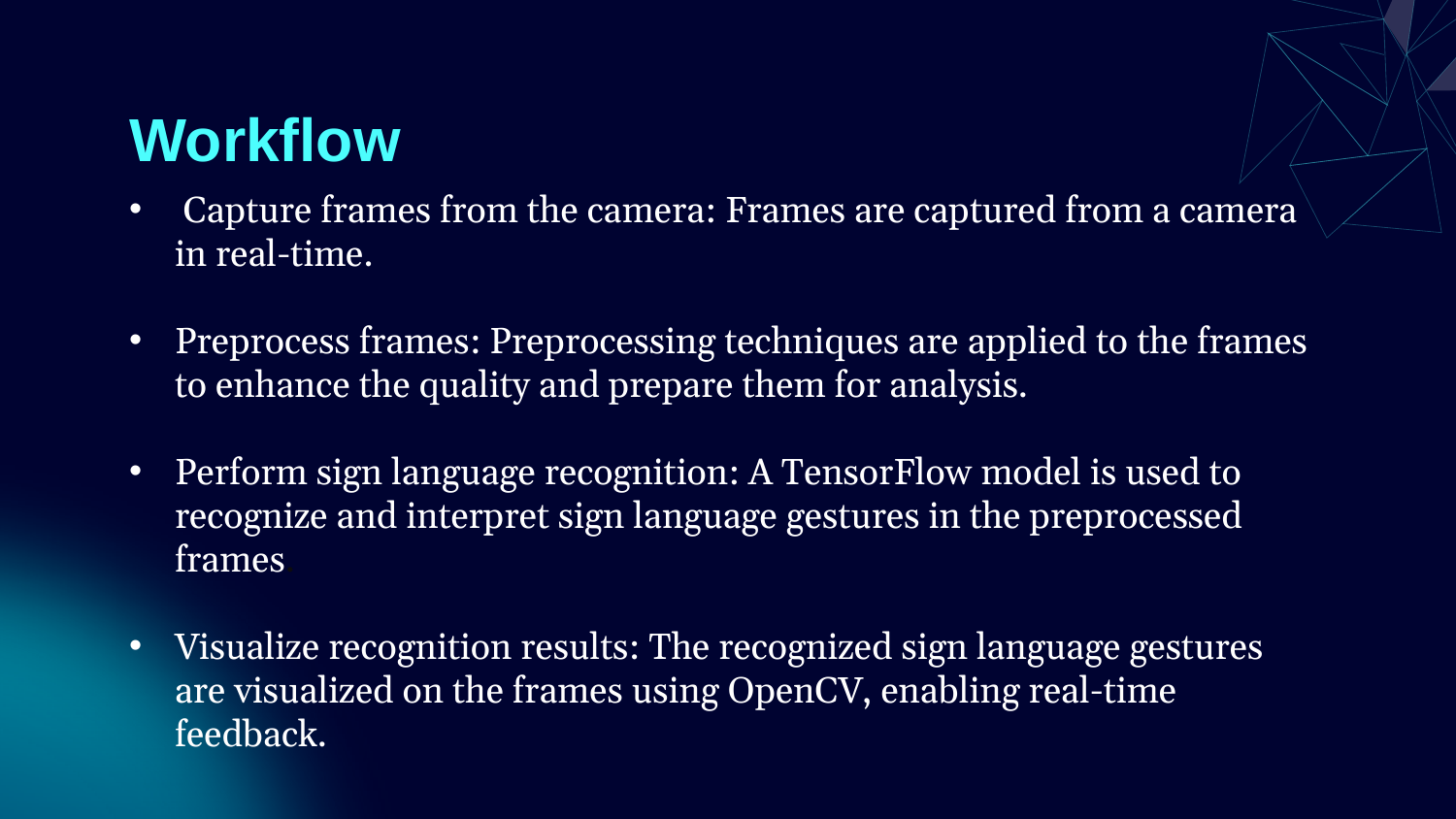

# Workflow

 Capture frames from the camera: Frames are captured from a camera in real-time.

Preprocess frames: Preprocessing techniques are applied to the frames to enhance the quality and prepare them for analysis.

Perform sign language recognition: A TensorFlow model is used to recognize and interpret sign language gestures in the preprocessed frames.

Visualize recognition results: The recognized sign language gestures are visualized on the frames using OpenCV, enabling real-time feedback.